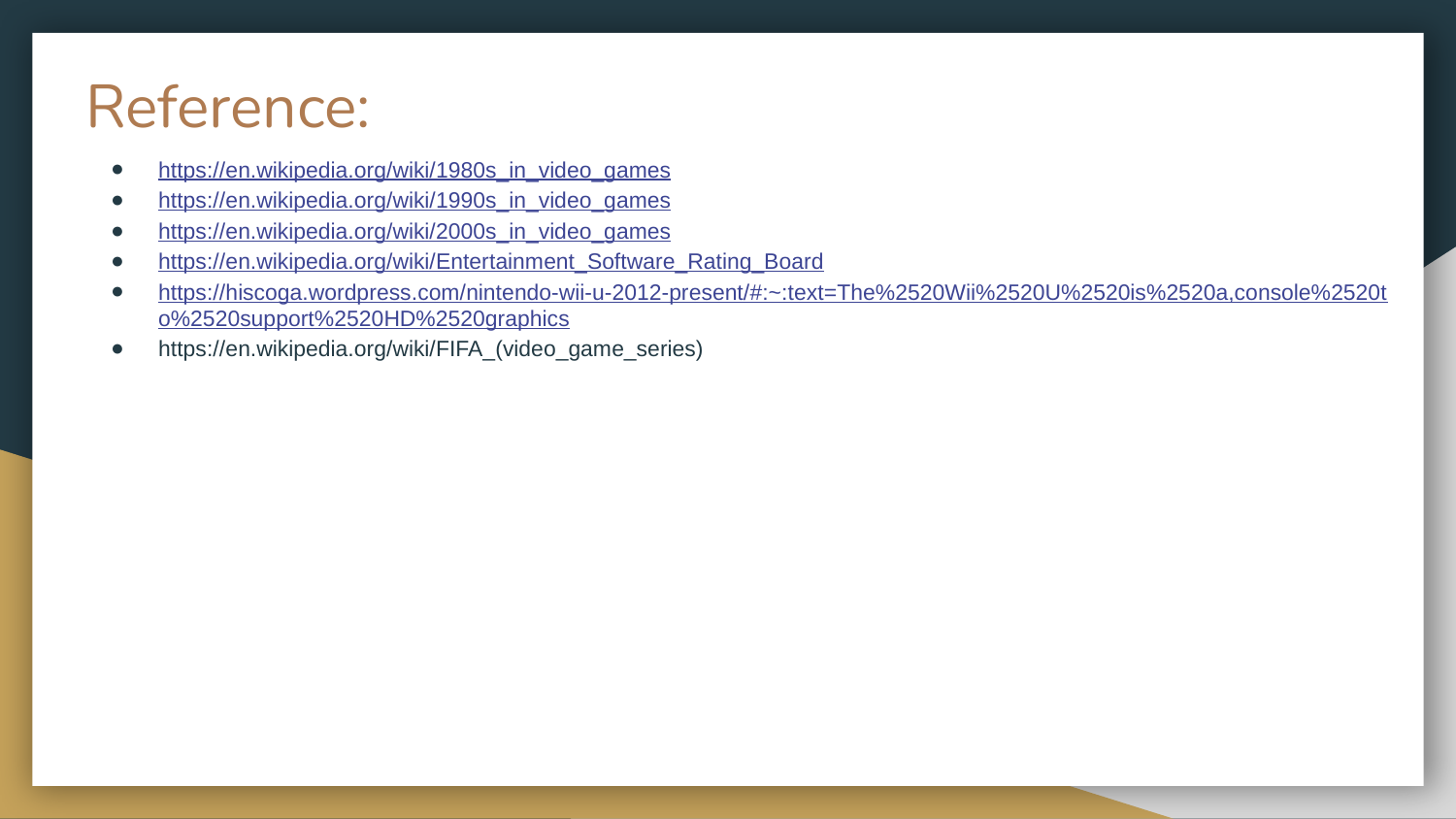

# Reference:
https://en.wikipedia.org/wiki/1980s_in_video_games
https://en.wikipedia.org/wiki/1990s_in_video_games
https://en.wikipedia.org/wiki/2000s_in_video_games
https://en.wikipedia.org/wiki/Entertainment_Software_Rating_Board
https://hiscoga.wordpress.com/nintendo-wii-u-2012-present/#:~:text=The%2520Wii%2520U%2520is%2520a,console%2520to%2520support%2520HD%2520graphics
https://en.wikipedia.org/wiki/FIFA_(video_game_series)